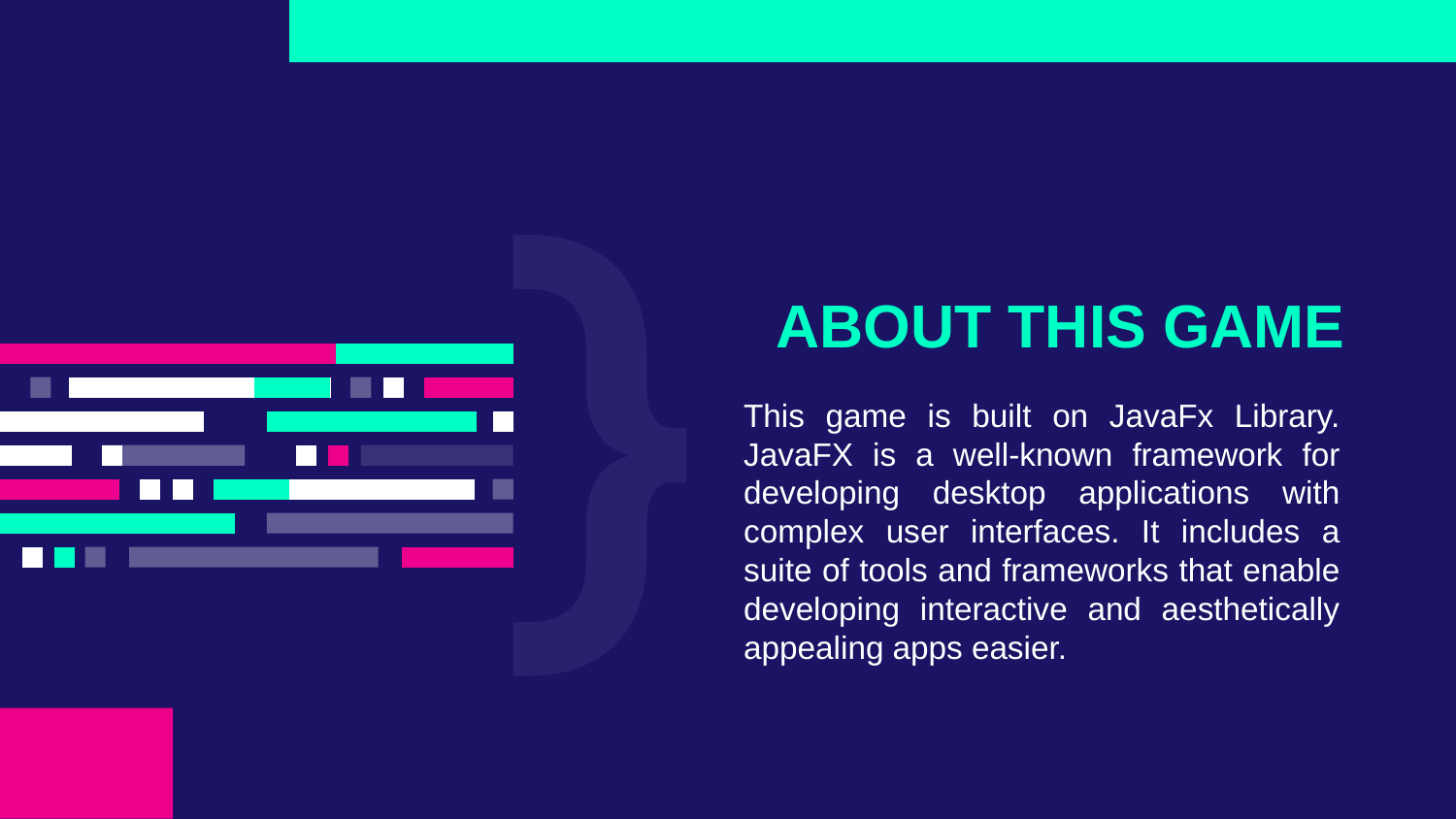

# ABOUT THIS GAME
This game is built on JavaFx Library. JavaFX is a well-known framework for developing desktop applications with complex user interfaces. It includes a suite of tools and frameworks that enable developing interactive and aesthetically appealing apps easier.